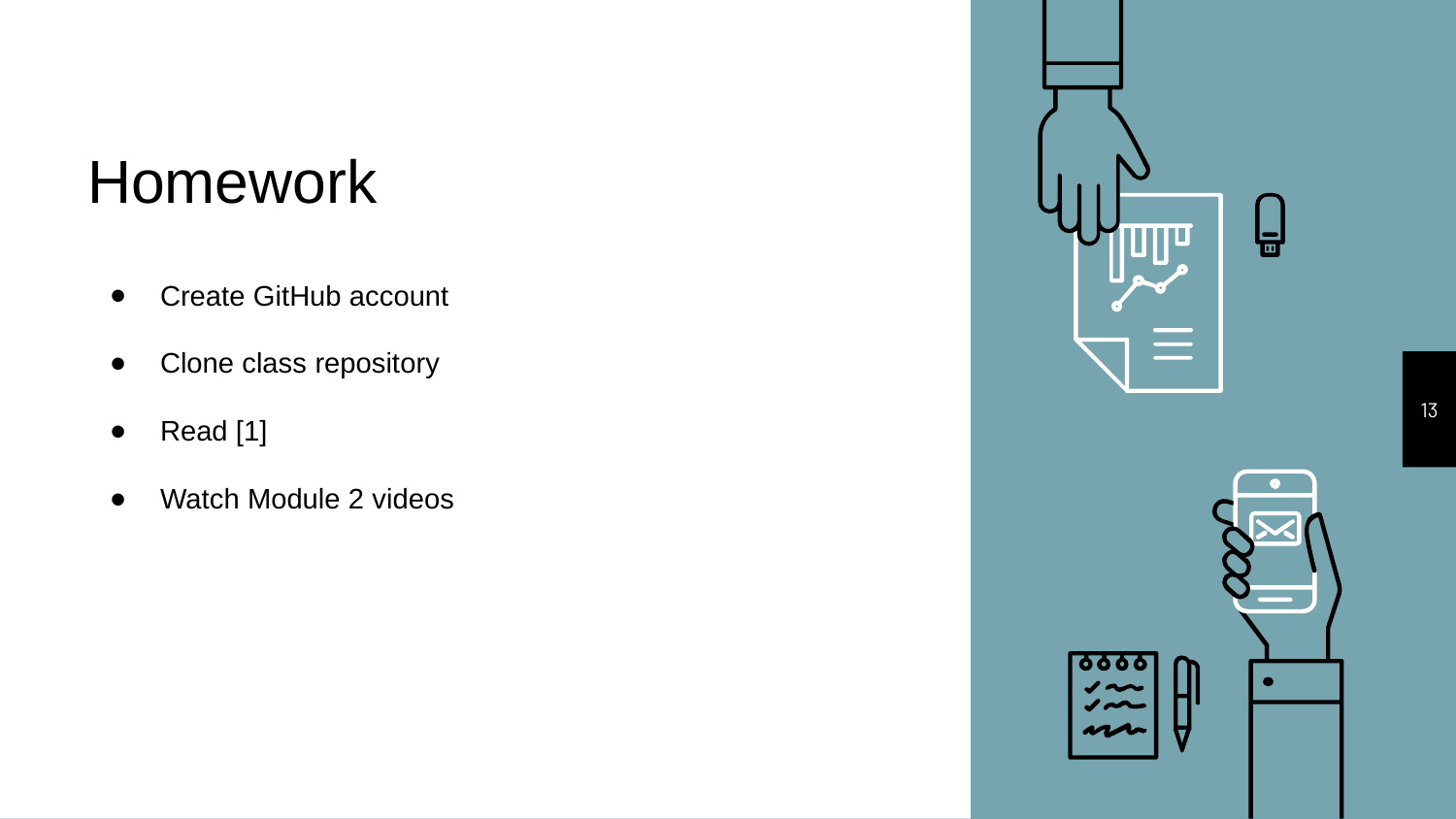

# Homework
Create GitHub account

Clone class repository

Read [1]

Watch Module 2 videos
13